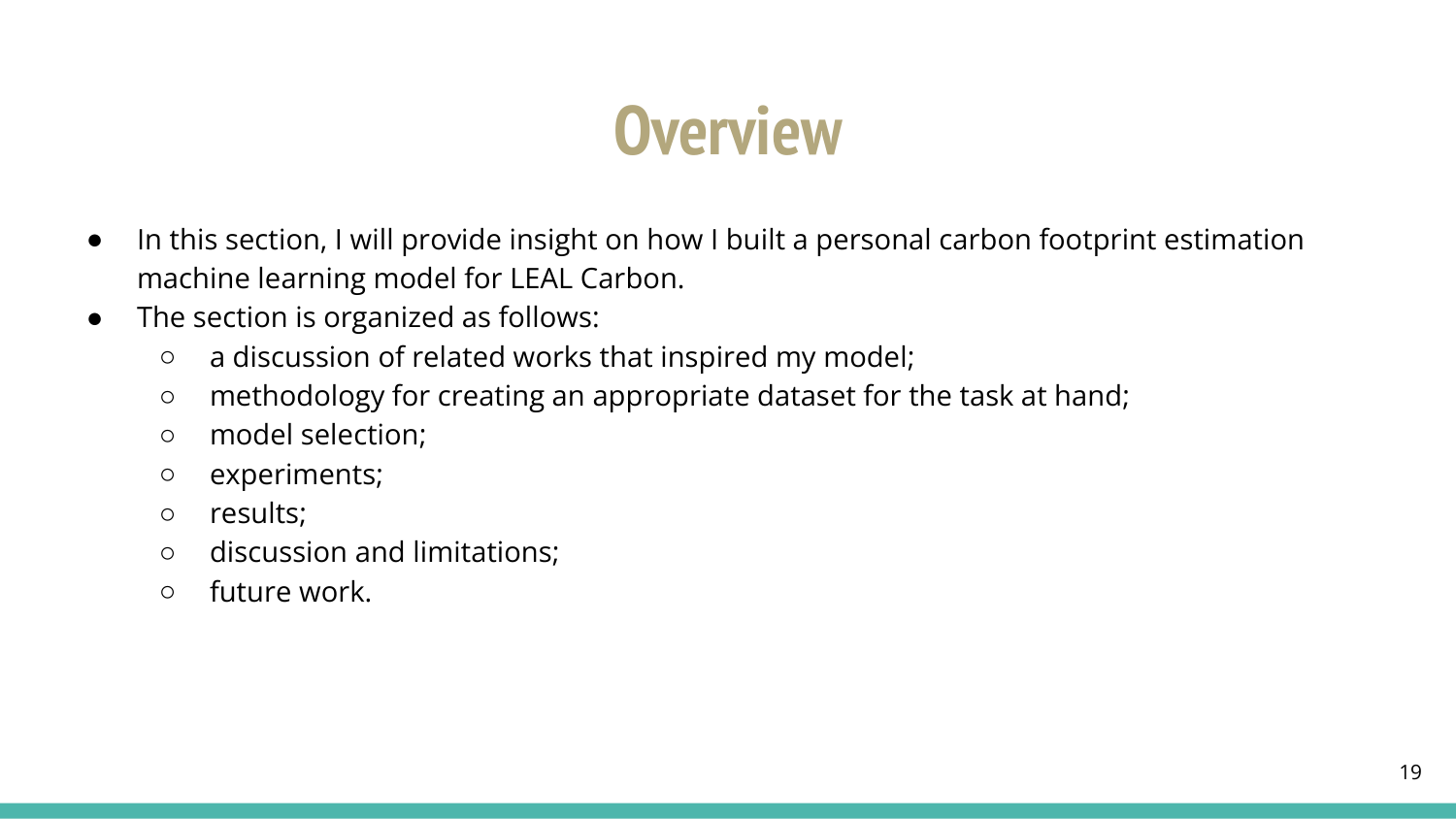

# Overview
In this section, I will provide insight on how I built a personal carbon footprint estimation machine learning model for LEAL Carbon.
The section is organized as follows:
a discussion of related works that inspired my model;
methodology for creating an appropriate dataset for the task at hand;
model selection;
experiments;
results;
discussion and limitations;
future work.
19